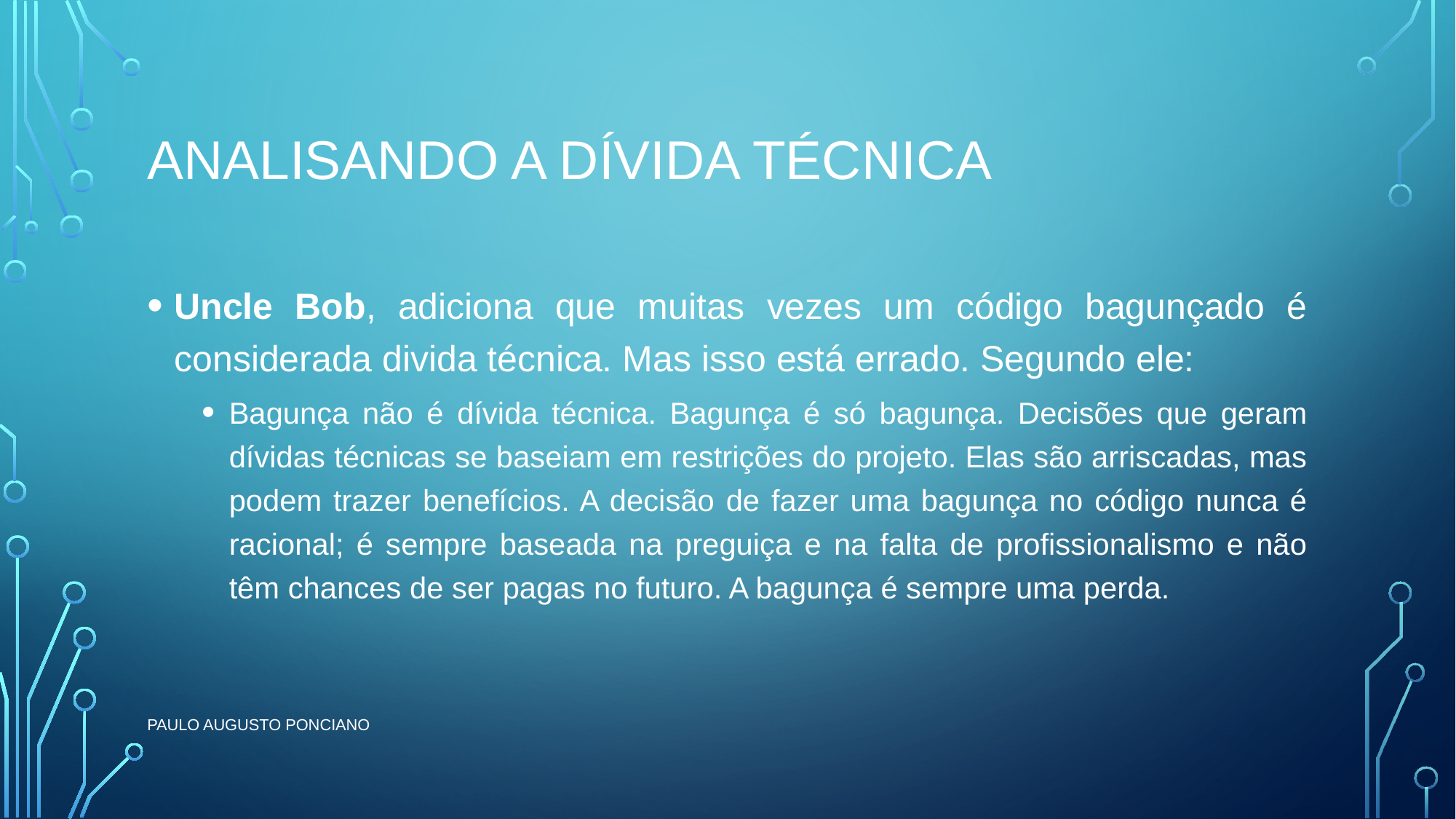

# Analisando a dívida técnica
Uncle Bob, adiciona que muitas vezes um código bagunçado é considerada divida técnica. Mas isso está errado. Segundo ele:
Bagunça não é dívida técnica. Bagunça é só bagunça. Decisões que geram dívidas técnicas se baseiam em restrições do projeto. Elas são arriscadas, mas podem trazer benefícios. A decisão de fazer uma bagunça no código nunca é racional; é sempre baseada na preguiça e na falta de profissionalismo e não têm chances de ser pagas no futuro. A bagunça é sempre uma perda.
Paulo Augusto ponciano